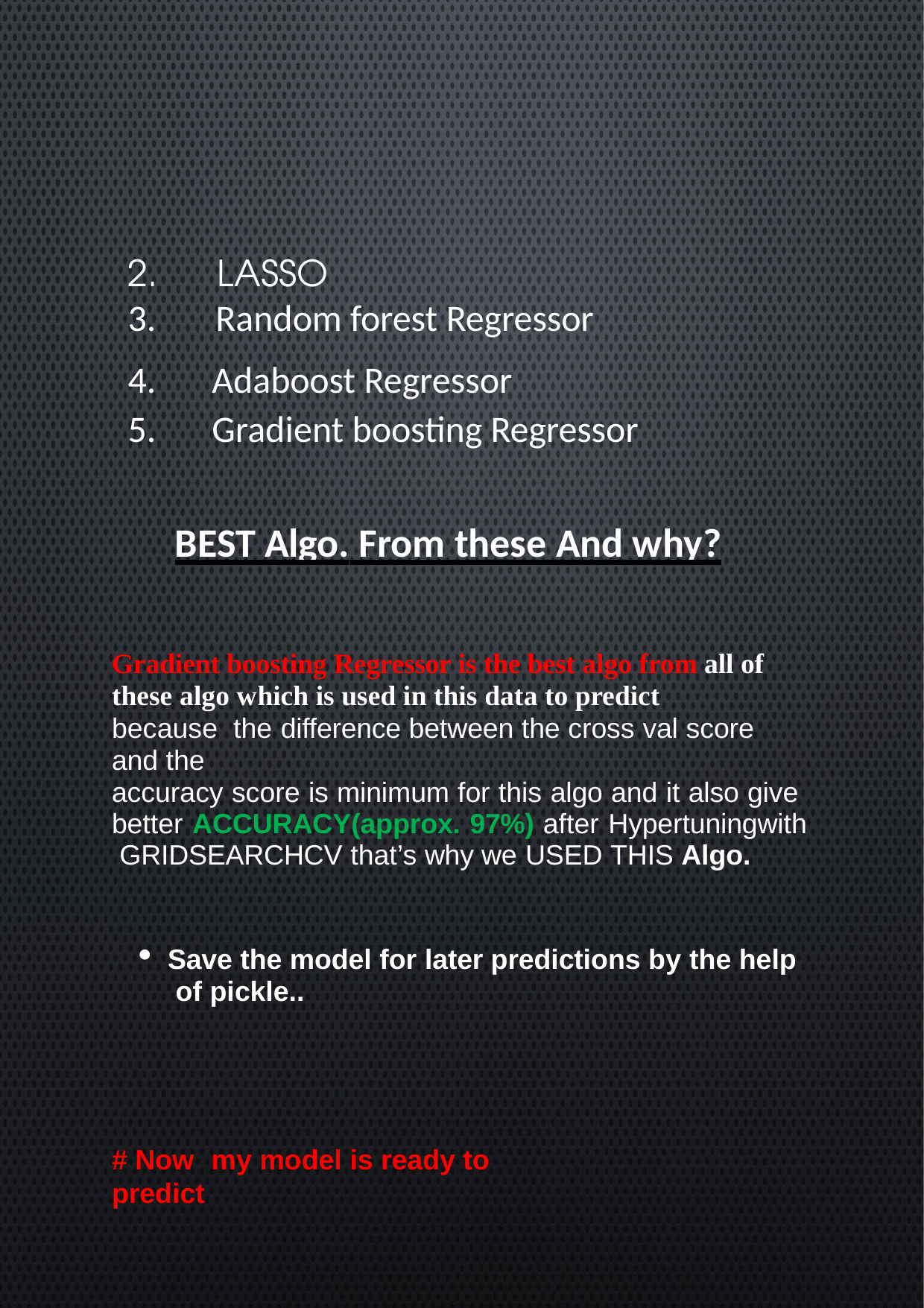

# 2.	Lasso
Random forest Regressor
Adaboost Regressor
Gradient boosting Regressor
BEST Algo. From these And why?

Gradient boosting Regressor is the best algo from all of  these algo which is used in this data to predict	because  the difference between the cross val score and the
accuracy score is minimum for this algo and it also give  better ACCURACY(approx. 97%) after Hypertuningwith  GRIDSEARCHCV that’s why we USED THIS Algo.
Save the model for later predictions by the help  of pickle..
# Now	my model is ready to predict